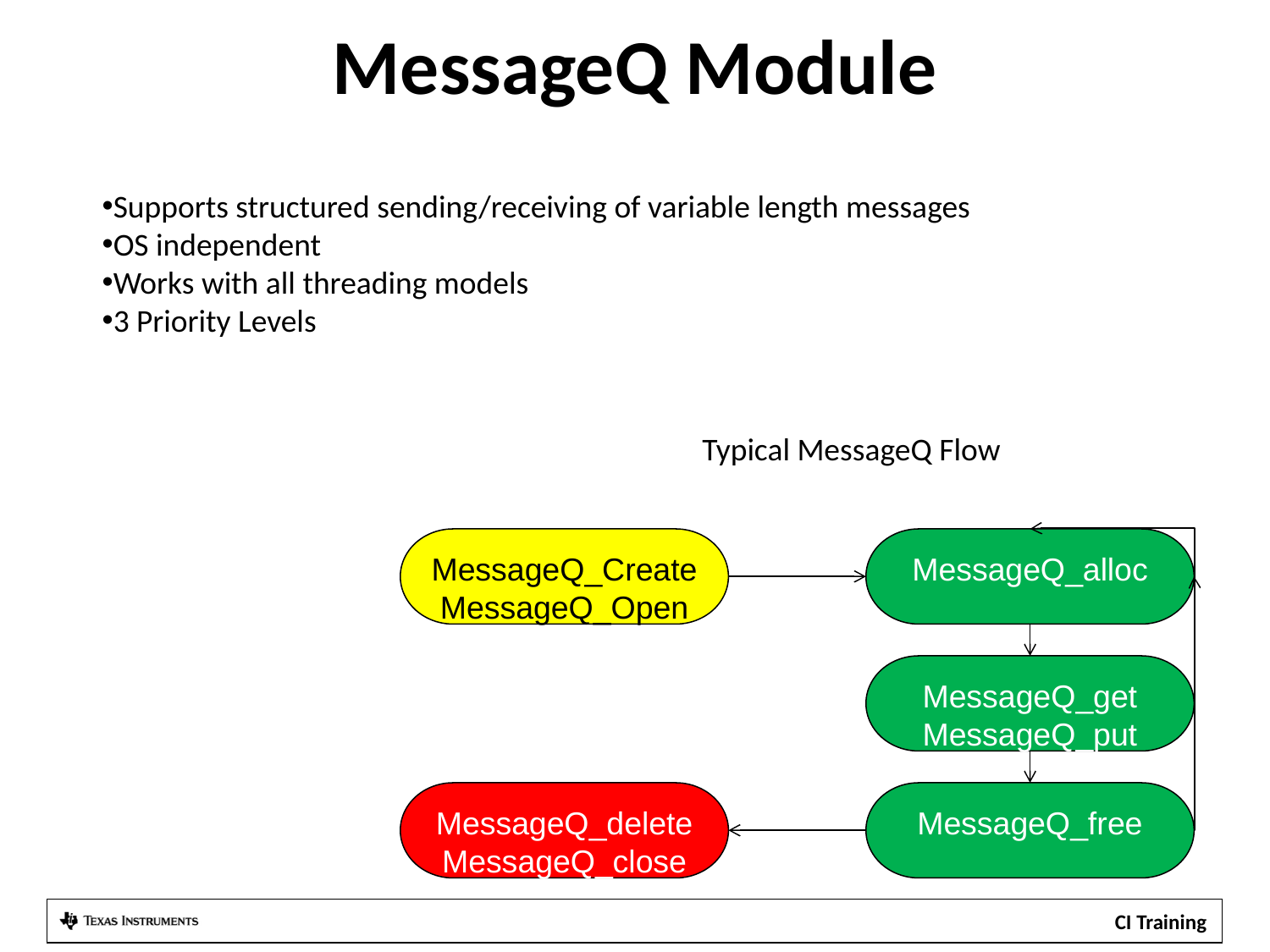

# MessageQ Module
Supports structured sending/receiving of variable length messages
OS independent
Works with all threading models
3 Priority Levels
Typical MessageQ Flow
MessageQ_Create
MessageQ_Open
MessageQ_alloc
MessageQ_get
MessageQ_put
MessageQ_delete
MessageQ_close
MessageQ_free